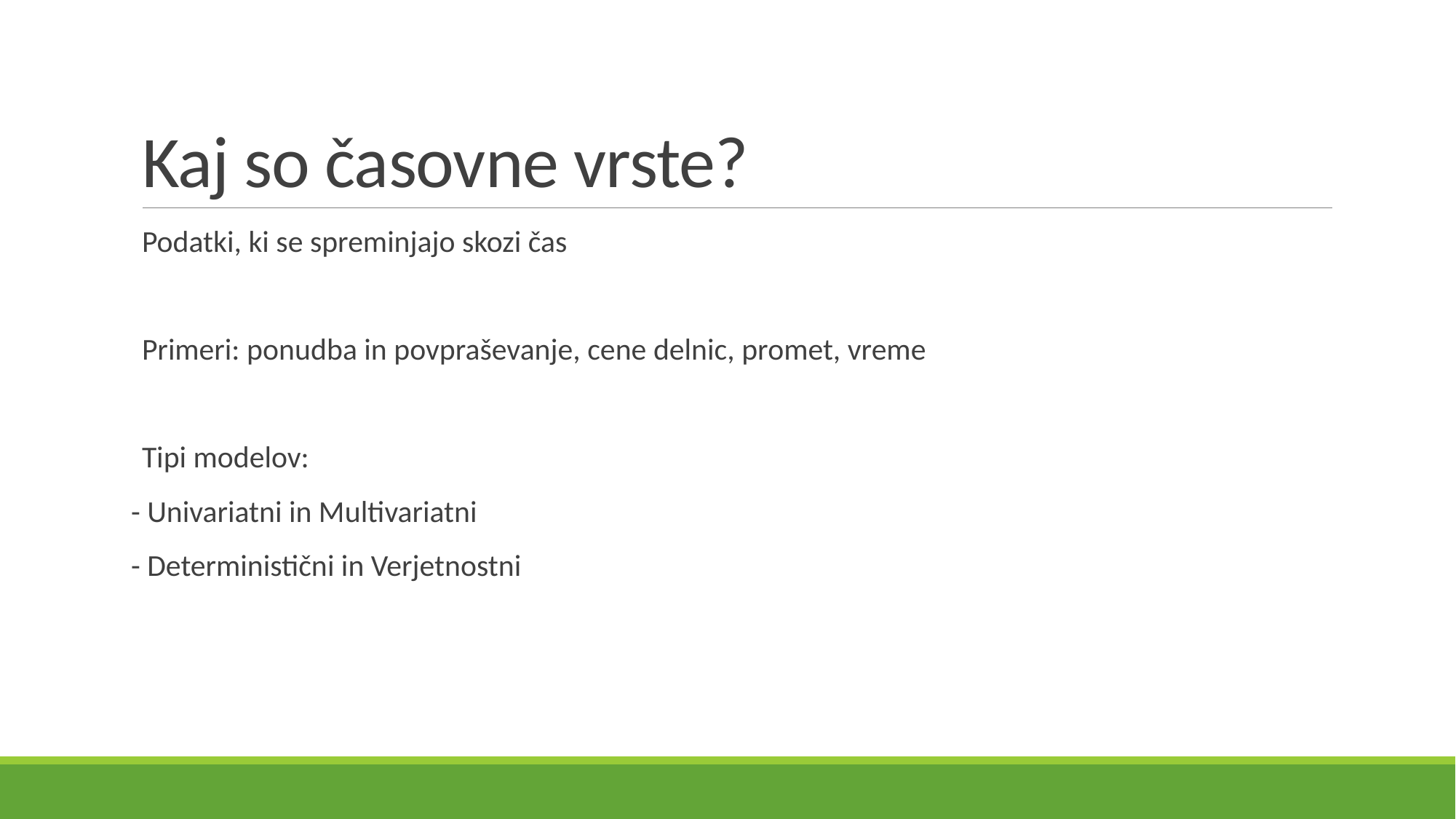

# Kaj so časovne vrste?
Podatki, ki se spreminjajo skozi čas

Primeri: ponudba in povpraševanje, cene delnic, promet, vreme

Tipi modelov:
- Univariatni in Multivariatni
- Deterministični in Verjetnostni